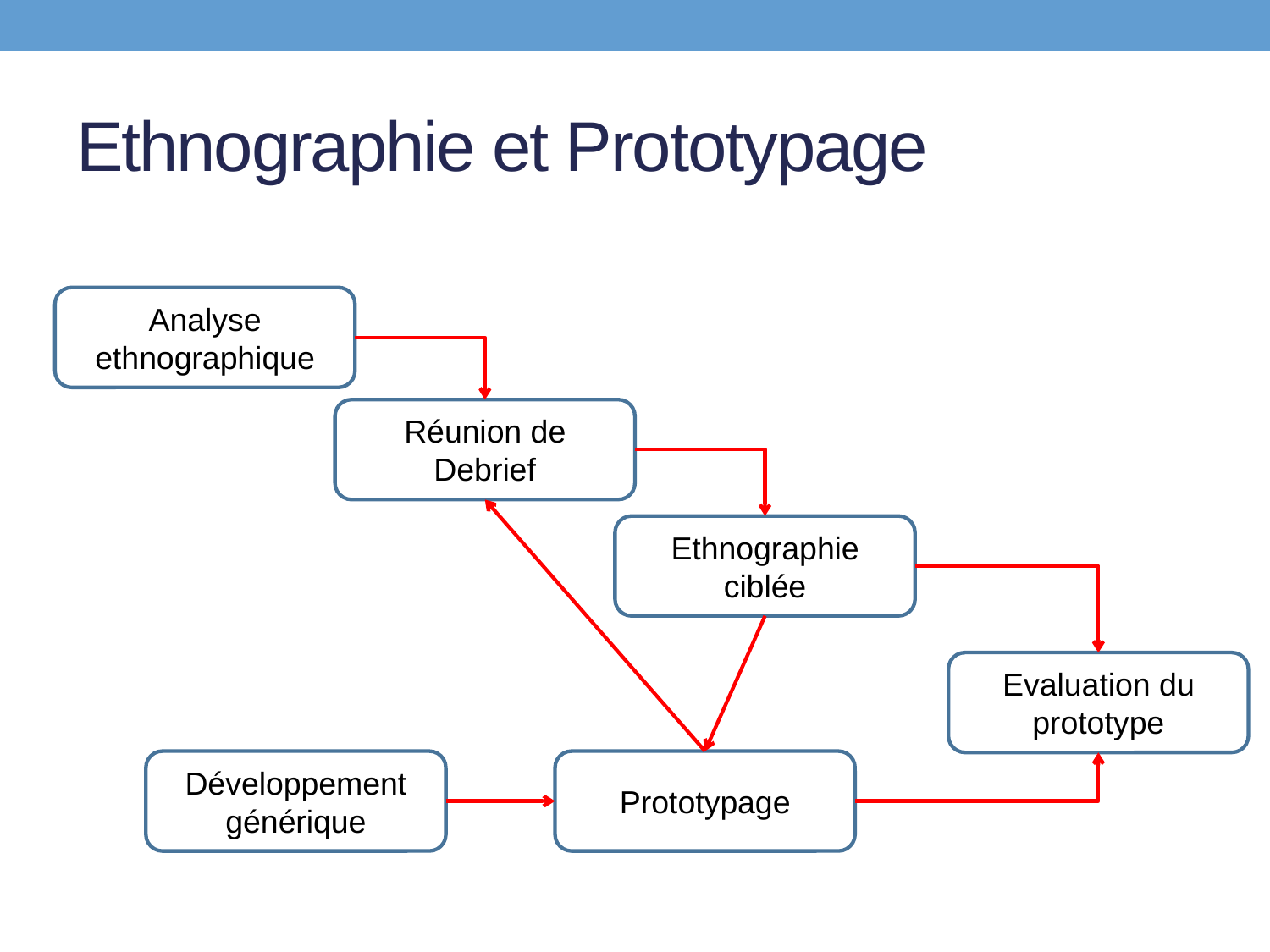

# Ethnographie et Prototypage
Analyse ethnographique
Réunion de Debrief
Ethnographie ciblée
Evaluation du prototype
Développement générique
Prototypage